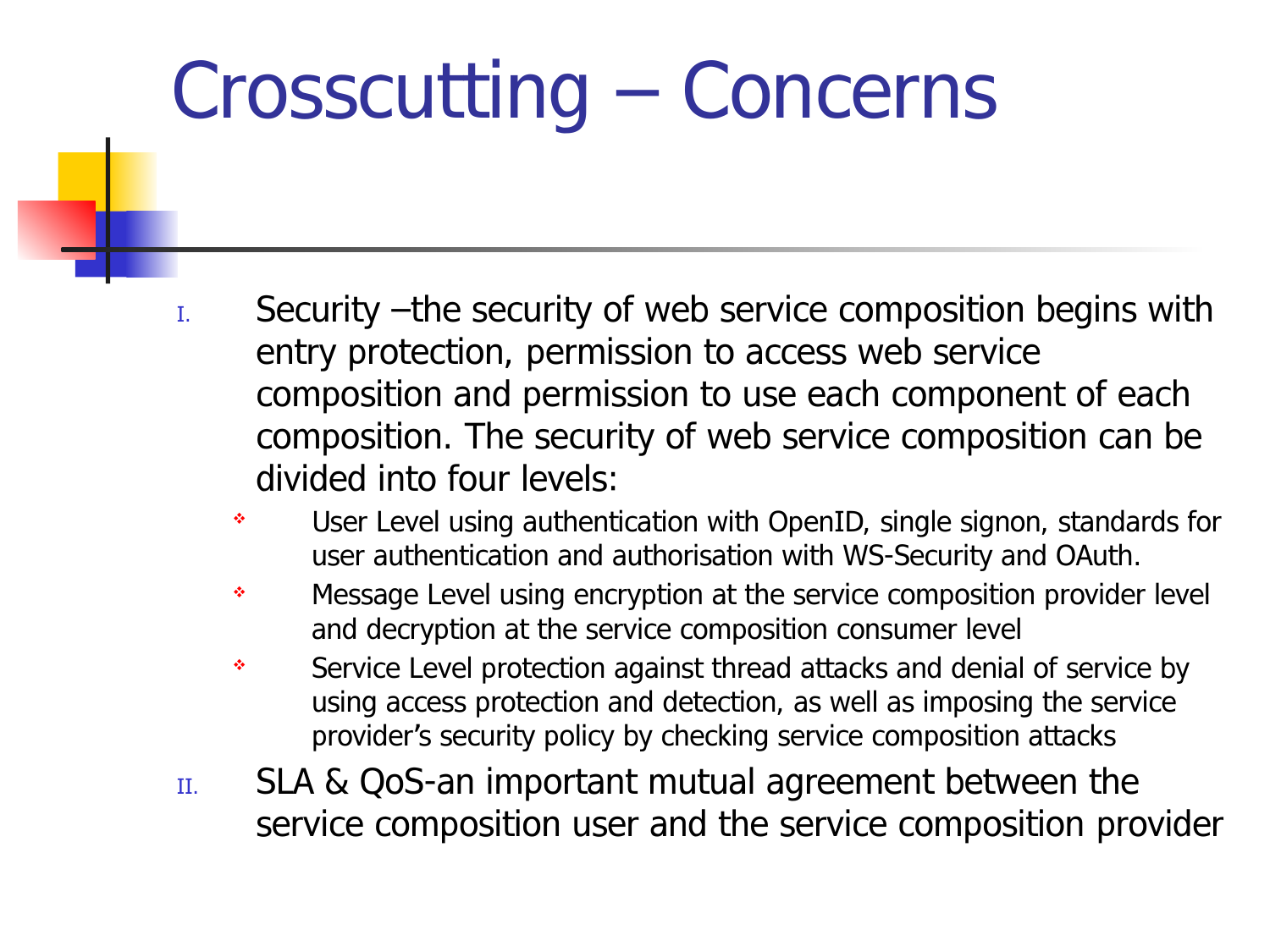

# Crosscutting – Concerns
Security –the security of web service composition begins with entry protection, permission to access web service composition and permission to use each component of each composition. The security of web service composition can be divided into four levels:
User Level using authentication with OpenID, single signon, standards for user authentication and authorisation with WS-Security and OAuth.
Message Level using encryption at the service composition provider level and decryption at the service composition consumer level
Service Level protection against thread attacks and denial of service by using access protection and detection, as well as imposing the service provider’s security policy by checking service composition attacks
SLA & QoS-an important mutual agreement between the service composition user and the service composition provider